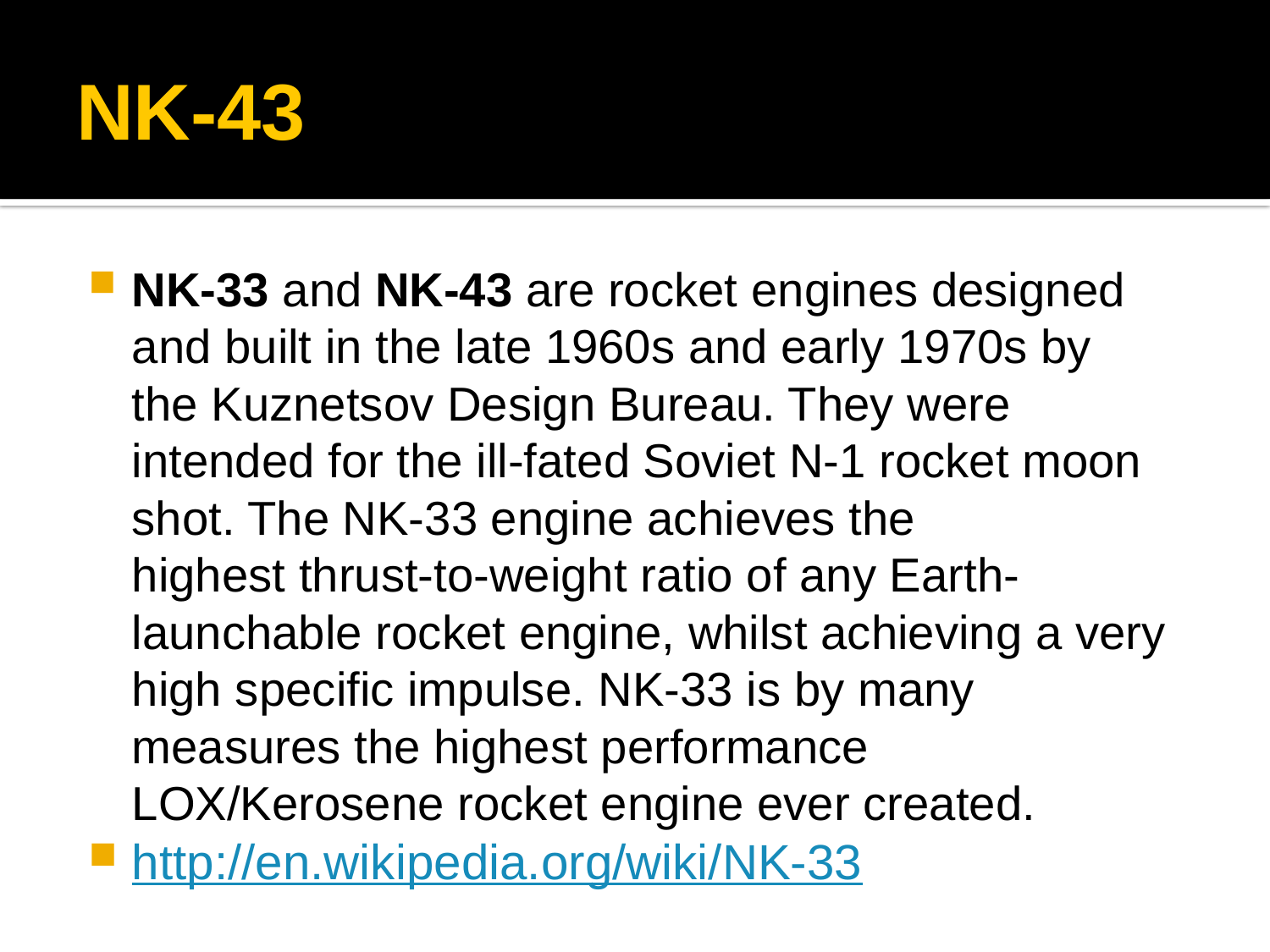

# NK-43
NK-33 and NK-43 are rocket engines designed and built in the late 1960s and early 1970s by the Kuznetsov Design Bureau. They were intended for the ill-fated Soviet N-1 rocket moon shot. The NK-33 engine achieves the highest thrust-to-weight ratio of any Earth-launchable rocket engine, whilst achieving a very high specific impulse. NK-33 is by many measures the highest performance LOX/Kerosene rocket engine ever created.
http://en.wikipedia.org/wiki/NK-33